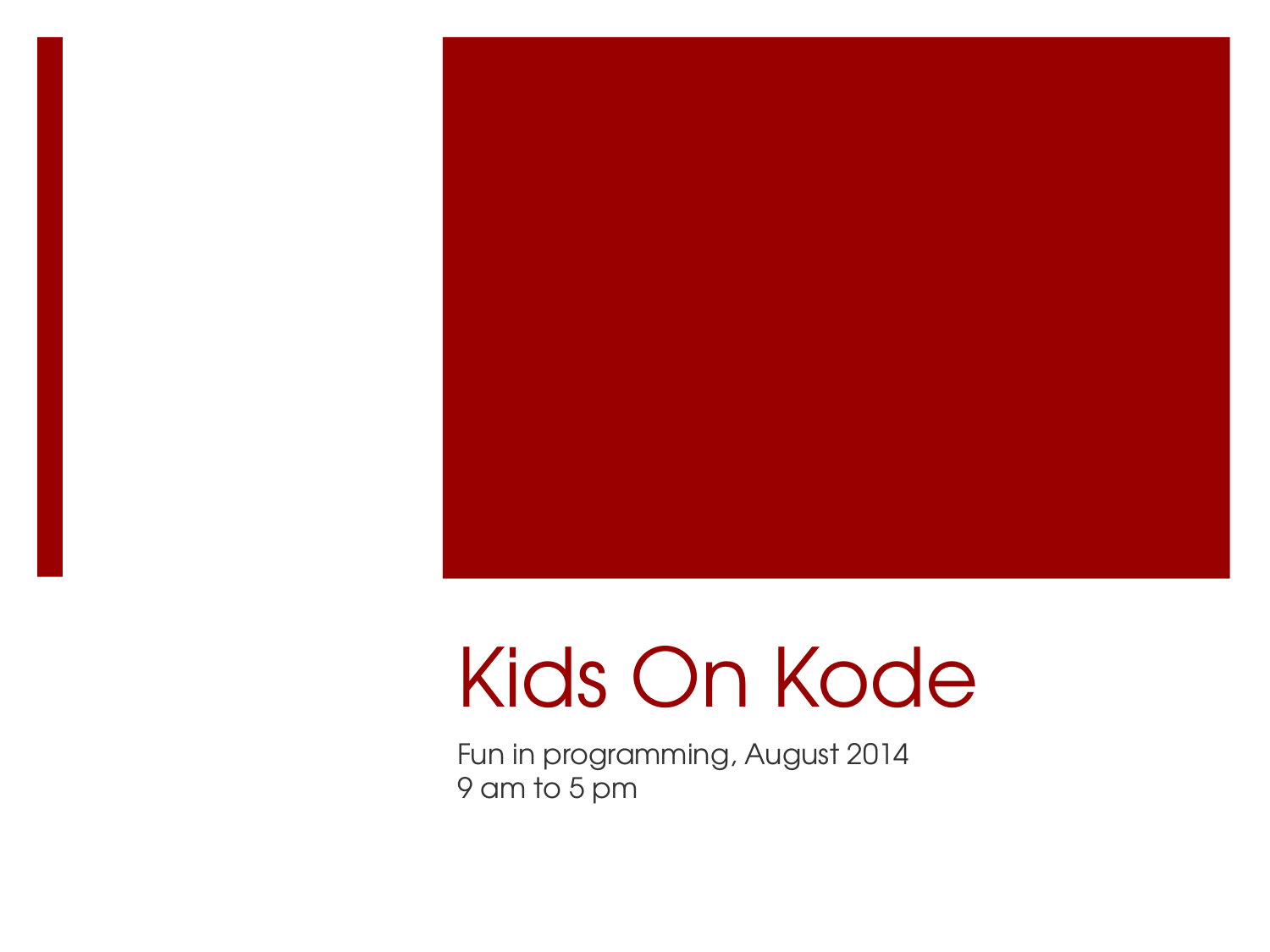

# Kids On Kode
Fun in programming, August 2014
9 am to 5 pm